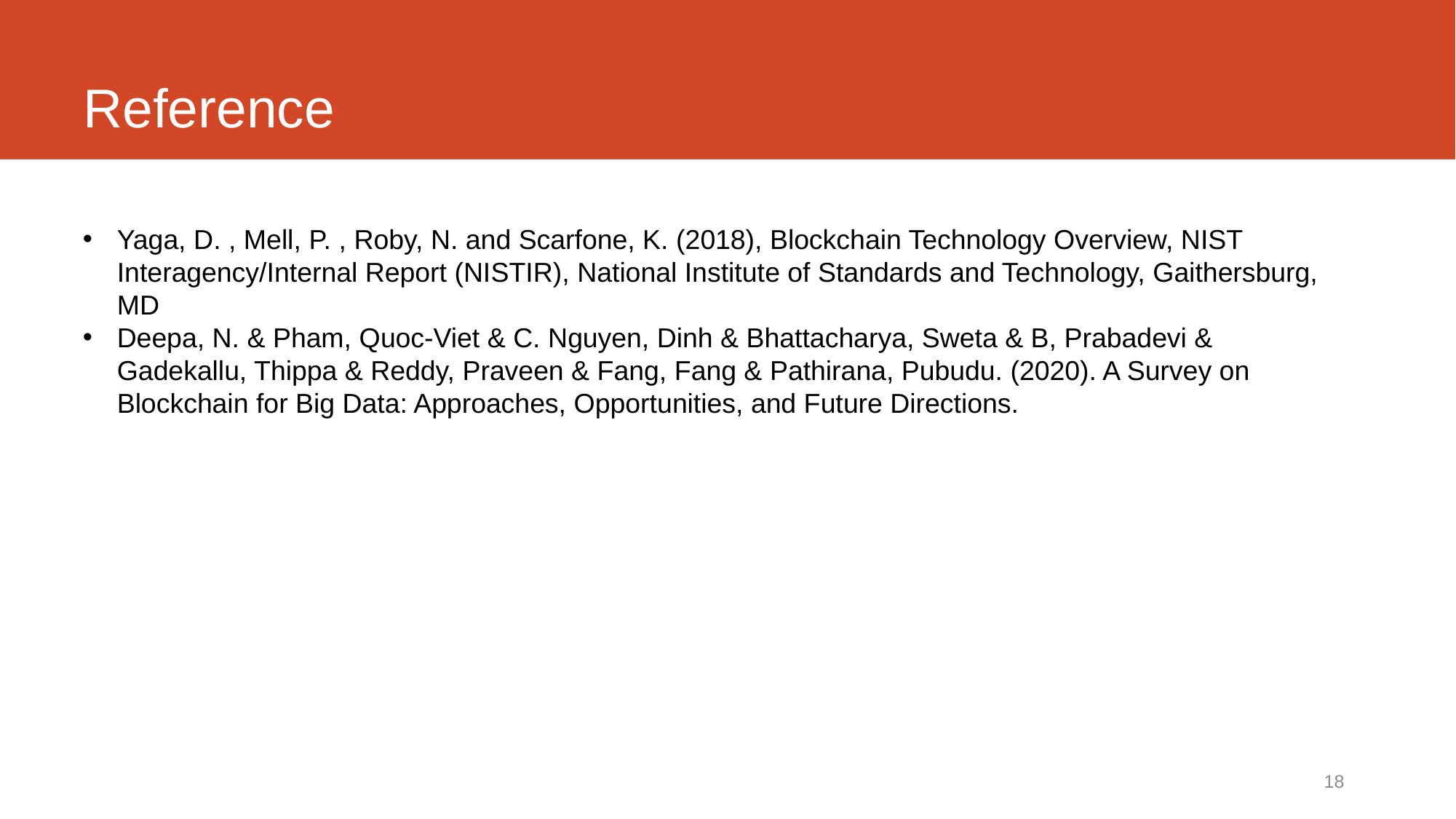

# Reference
Yaga, D. , Mell, P. , Roby, N. and Scarfone, K. (2018), Blockchain Technology Overview, NIST Interagency/Internal Report (NISTIR), National Institute of Standards and Technology, Gaithersburg, MD
Deepa, N. & Pham, Quoc-Viet & C. Nguyen, Dinh & Bhattacharya, Sweta & B, Prabadevi & Gadekallu, Thippa & Reddy, Praveen & Fang, Fang & Pathirana, Pubudu. (2020). A Survey on Blockchain for Big Data: Approaches, Opportunities, and Future Directions.

18